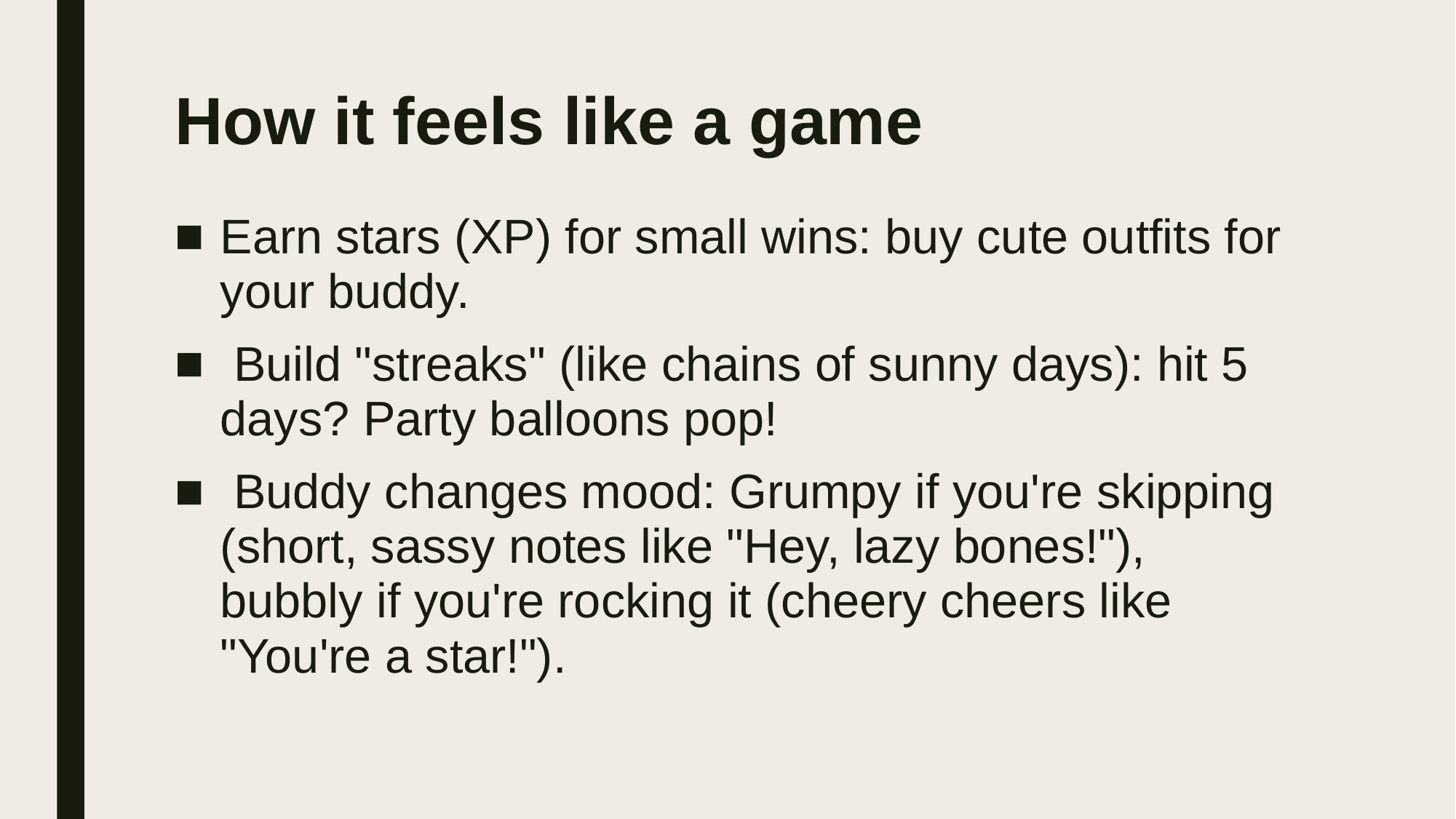

# How it feels like a game
Earn stars (XP) for small wins: buy cute outfits for your buddy.
 Build "streaks" (like chains of sunny days): hit 5 days? Party balloons pop!
 Buddy changes mood: Grumpy if you're skipping (short, sassy notes like "Hey, lazy bones!"), bubbly if you're rocking it (cheery cheers like "You're a star!").